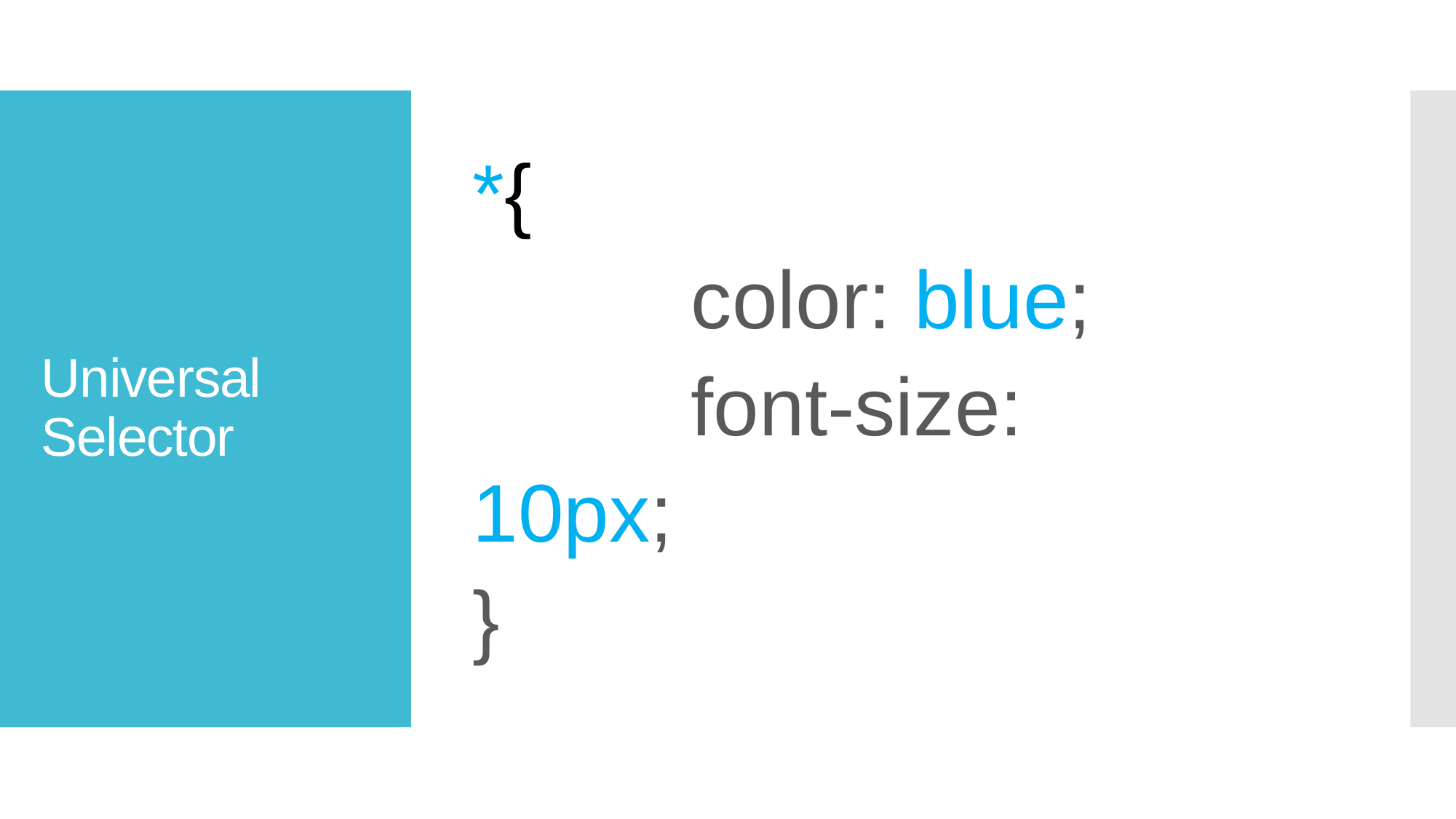

*{
		color: blue;
		font-size:
10px;
}
# Universal Selector